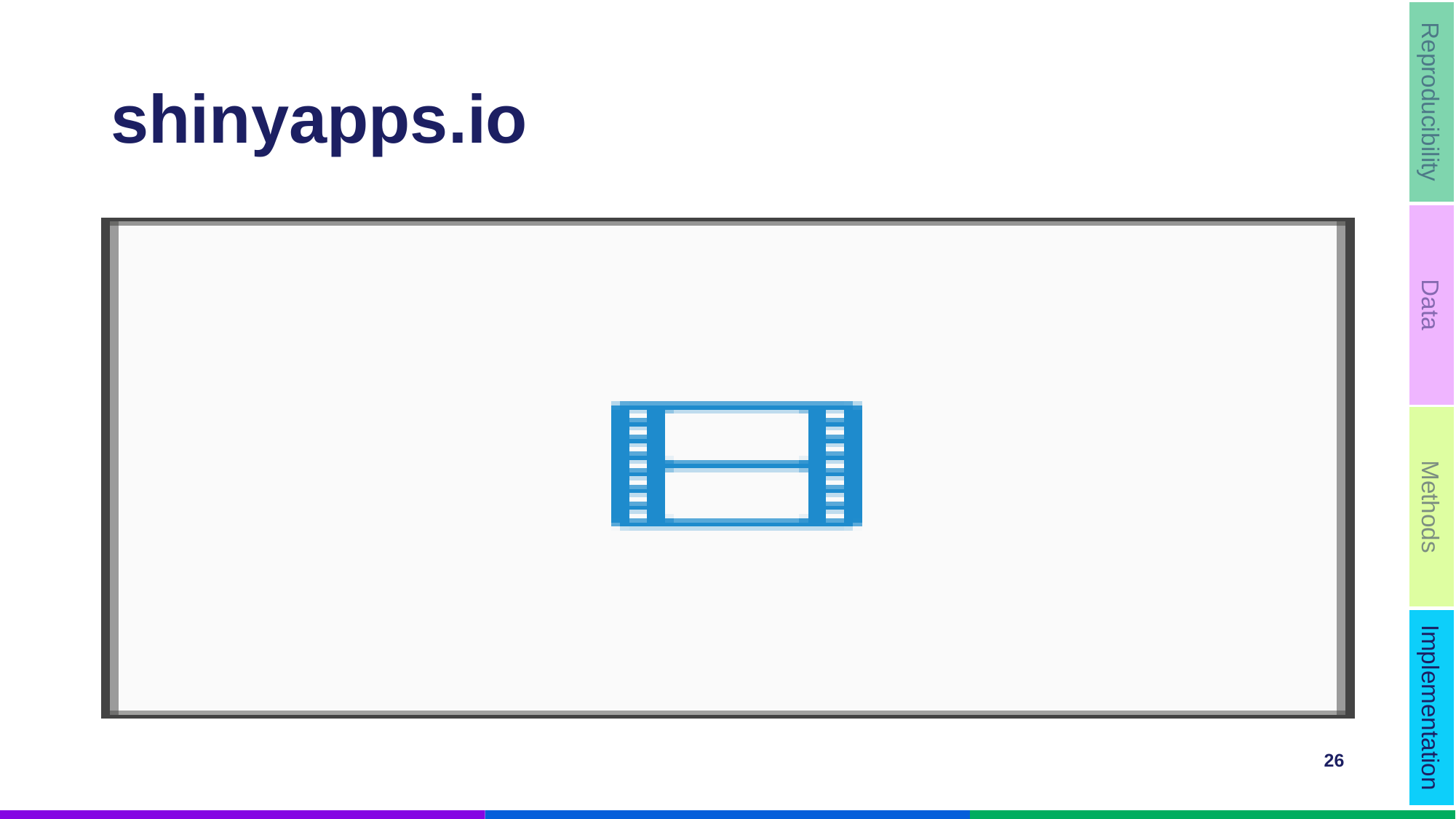

Reproducibility
Data
Methods
Implementation
# shinyapps.io
Free (with big limitations)
Publically available (this is ok because it uses public data)
Easy to set up
Url: https://sw-dsn.shinyapps.io/planner/
26